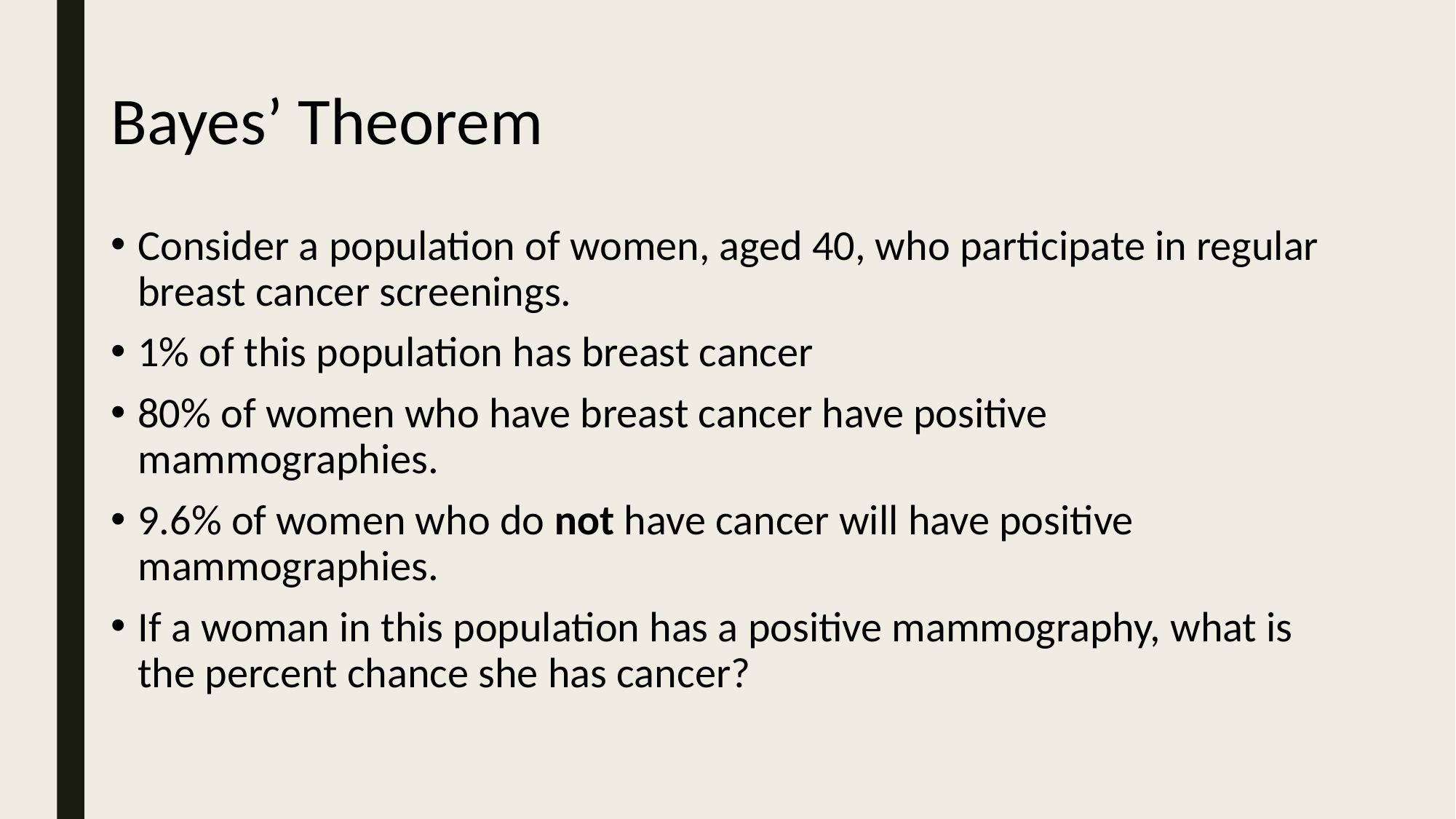

Bayes’ Theorem
Consider a population of women, aged 40, who participate in regular breast cancer screenings.
1% of this population has breast cancer
80% of women who have breast cancer have positive mammographies.
9.6% of women who do not have cancer will have positive mammographies.
If a woman in this population has a positive mammography, what is the percent chance she has cancer?